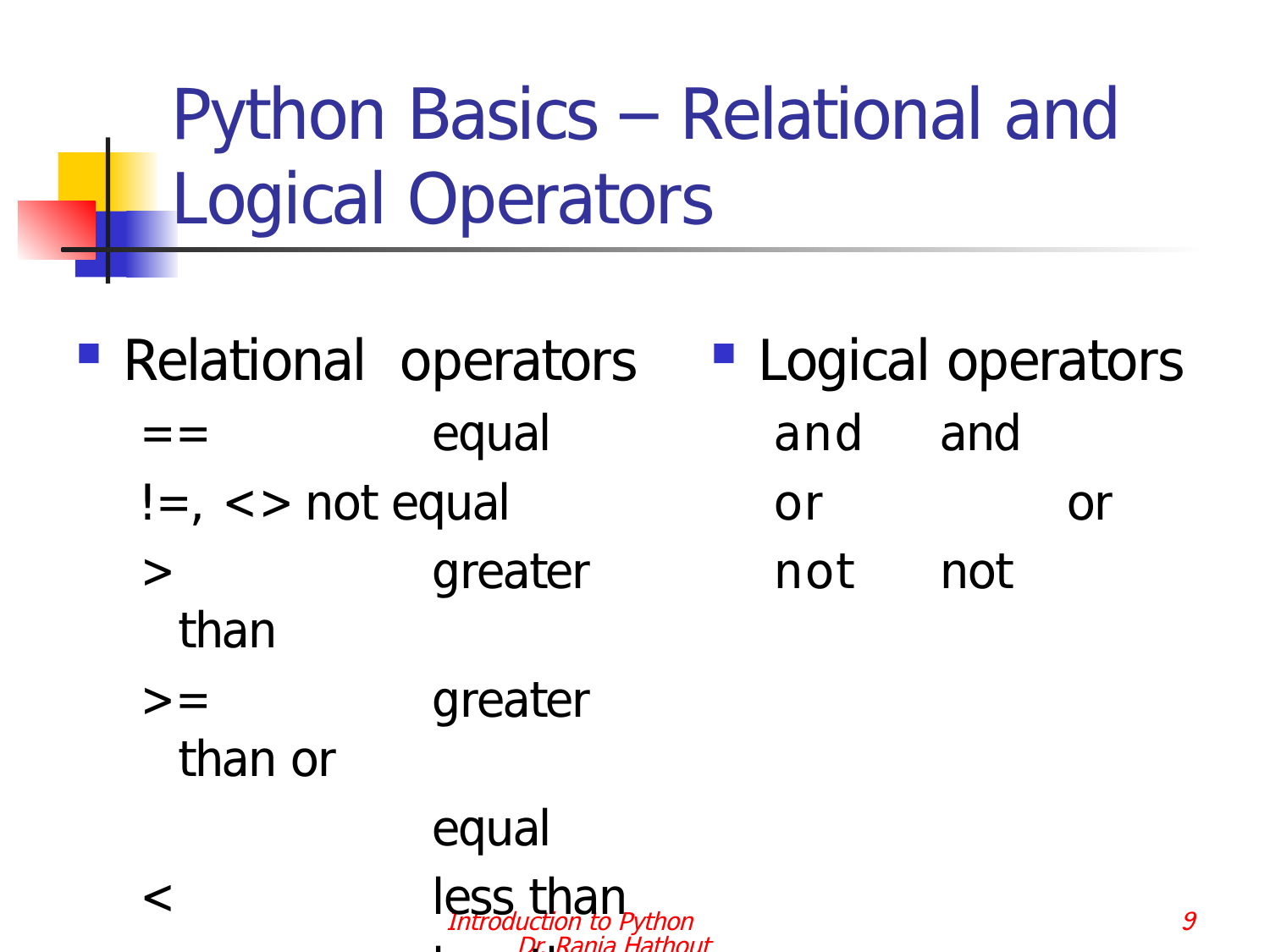

# Python Basics – Relational and Logical Operators
Relational  operators
==		equal
!=, <>	not equal
>			greater than
>=		greater than or
			equal
<			less than
<=		less than or equal
Logical operators
and	and
or		or
not	not
Introduction to Python                                 Dr. Rania Hathout
9